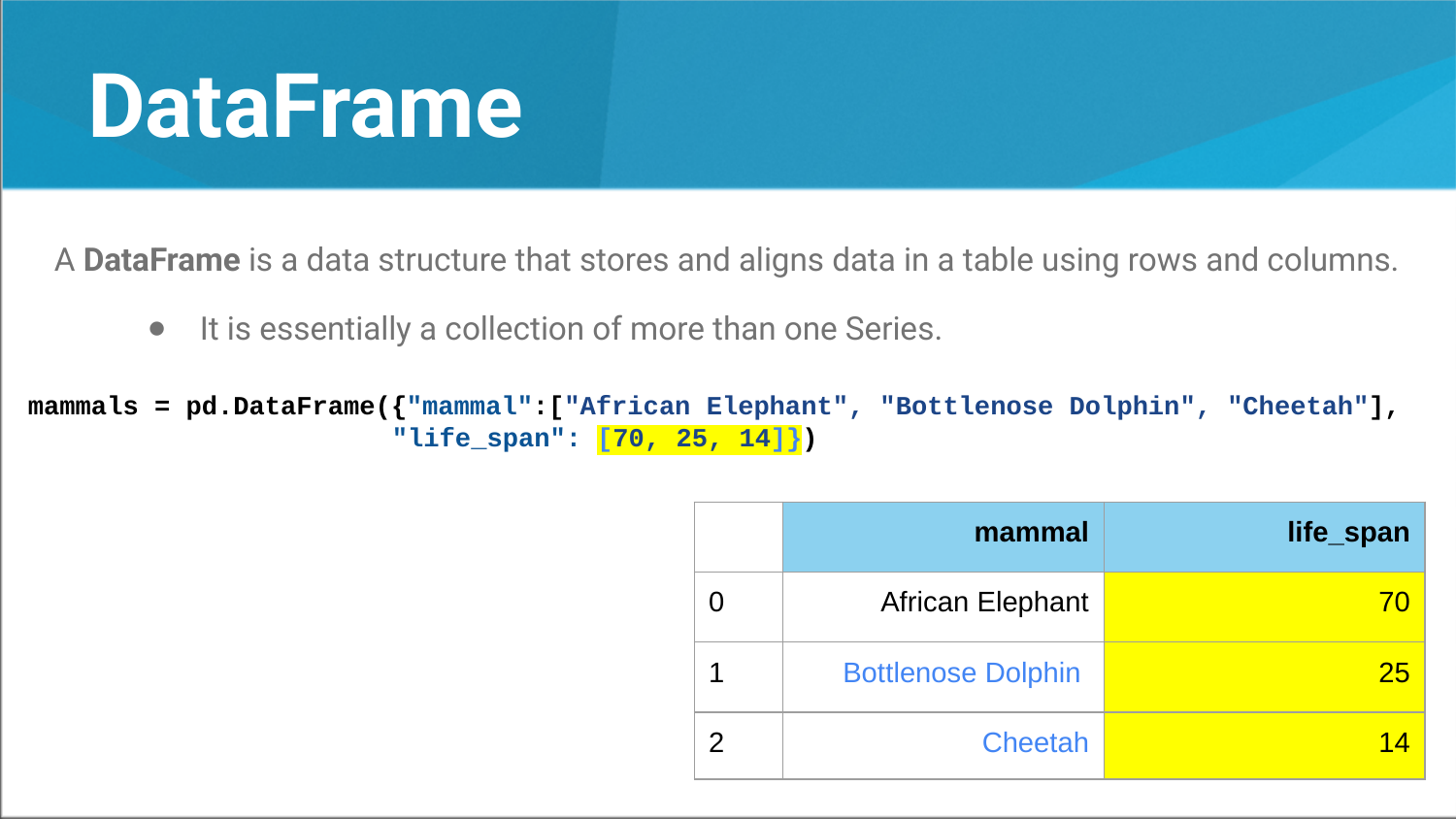

# DataFrame
A DataFrame is a data structure that stores and aligns data in a table using rows and columns.
It is essentially a collection of more than one Series.
mammals = pd.DataFrame({"mammal":["African Elephant", "Bottlenose Dolphin", "Cheetah"],
"life_span": [70, 25, 14]})
|  | mammal | life\_span |
| --- | --- | --- |
| 0 | African Elephant | 70 |
| 1 | Bottlenose Dolphin | 25 |
| 2 | Cheetah | 14 |